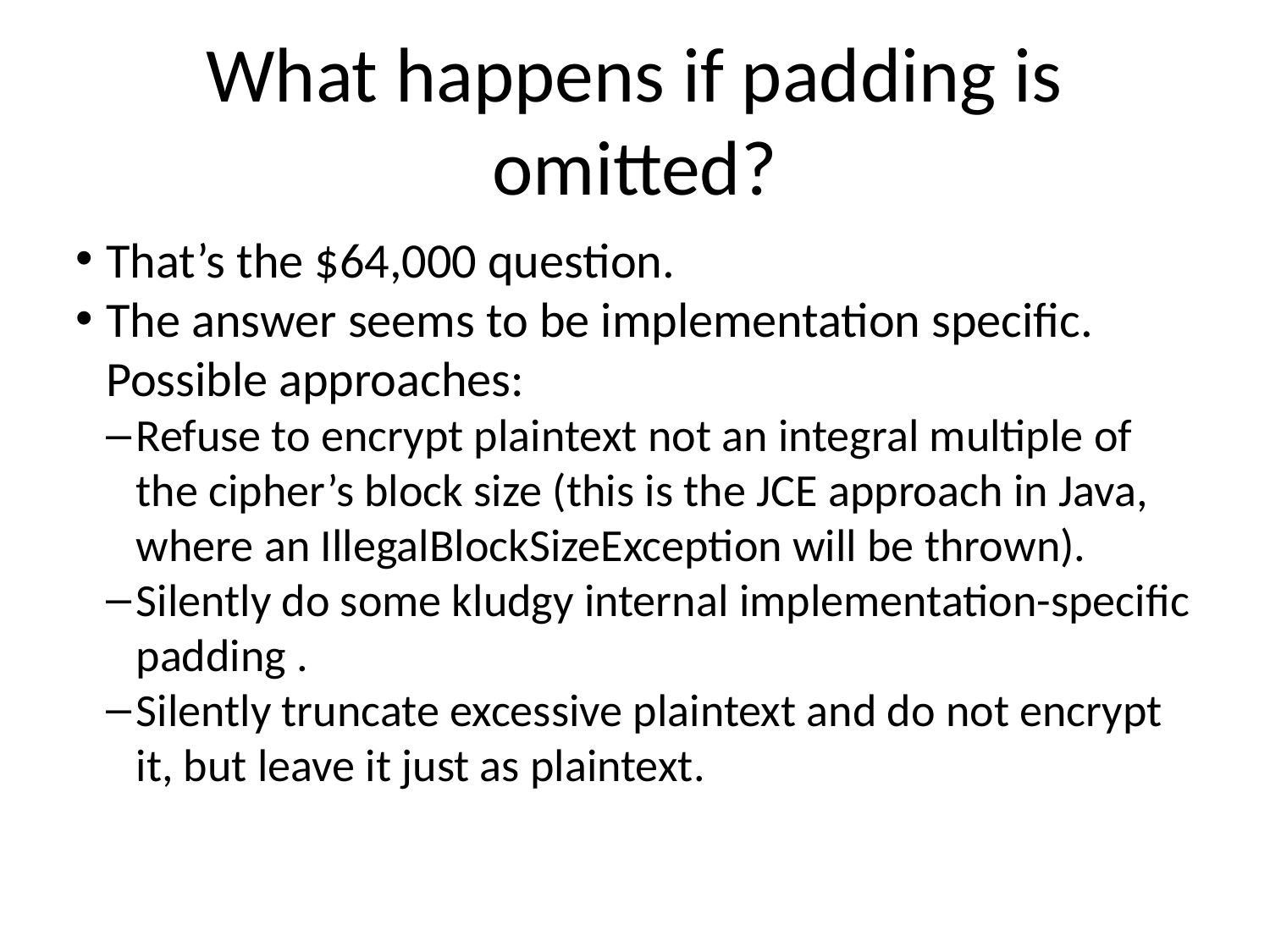

What happens if padding is omitted?
That’s the $64,000 question.
The answer seems to be implementation specific. Possible approaches:
Refuse to encrypt plaintext not an integral multiple of the cipher’s block size (this is the JCE approach in Java, where an IllegalBlockSizeException will be thrown).
Silently do some kludgy internal implementation-specific padding .
Silently truncate excessive plaintext and do not encrypt it, but leave it just as plaintext.